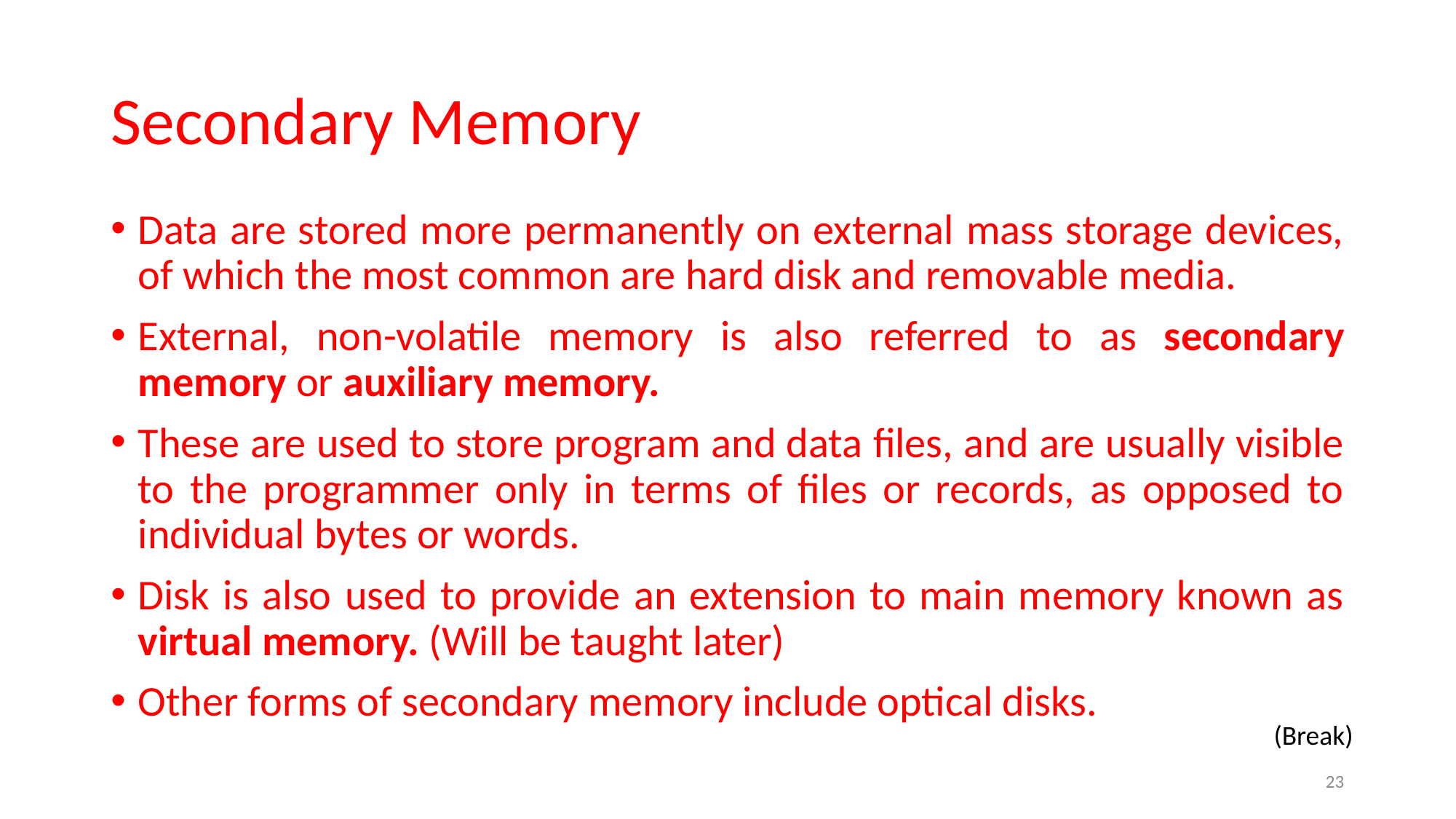

# Secondary Memory
Data are stored more permanently on external mass storage devices, of which the most common are hard disk and removable media.
External, non-volatile memory is also referred to as secondary memory or auxiliary memory.
These are used to store program and data files, and are usually visible to the programmer only in terms of files or records, as opposed to individual bytes or words.
Disk is also used to provide an extension to main memory known as virtual memory. (Will be taught later)
Other forms of secondary memory include optical disks.

(Break)
23